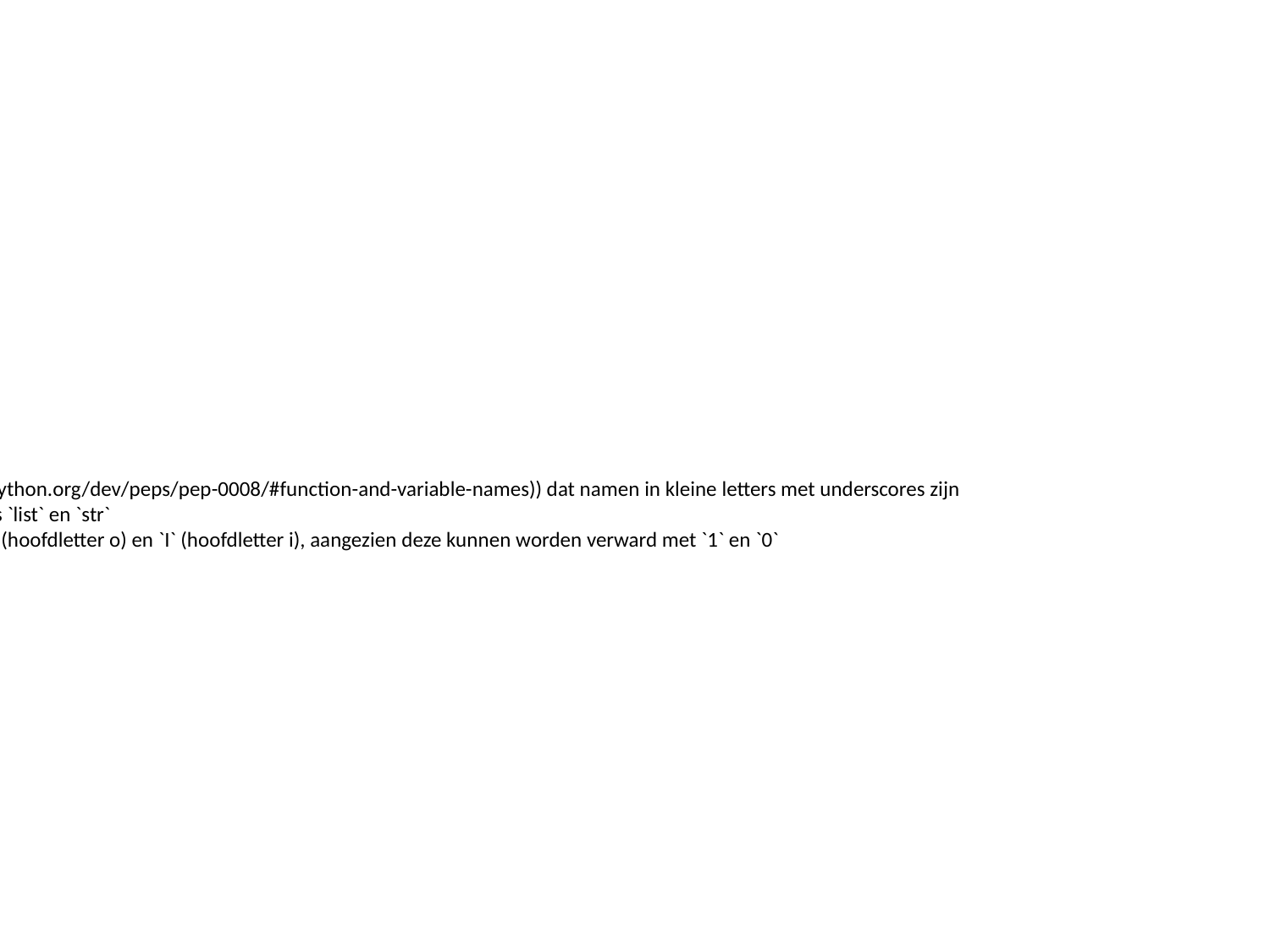

Info:
# Variabele Toewijzing (Assignments) ## Regels voor namen van variabelen (Naamgevingsconventies) * namen mogen niet beginnen met een cijfer * namen mogen geen spaties bevatten, gebruik _ intead * namen mogen geen van deze symbolen bevatten: :'",<>/?|\!@#%^&*~-+ * het wordt als de beste praktijk beschouwd ([PEP8](https://www.python.org/dev/peps/pep-0008/#function-and-variable-names)) dat namen in kleine letters met underscores zijn * vermijd het gebruik van ingebouwde Python-sleutelwoorden zoals `list` en `str` * vermijd het gebruik van de enkele karakters `l` (kleine letter l), `O` (hoofdletter o) en `I` (hoofdletter i), aangezien deze kunnen worden verward met `1` en `0`